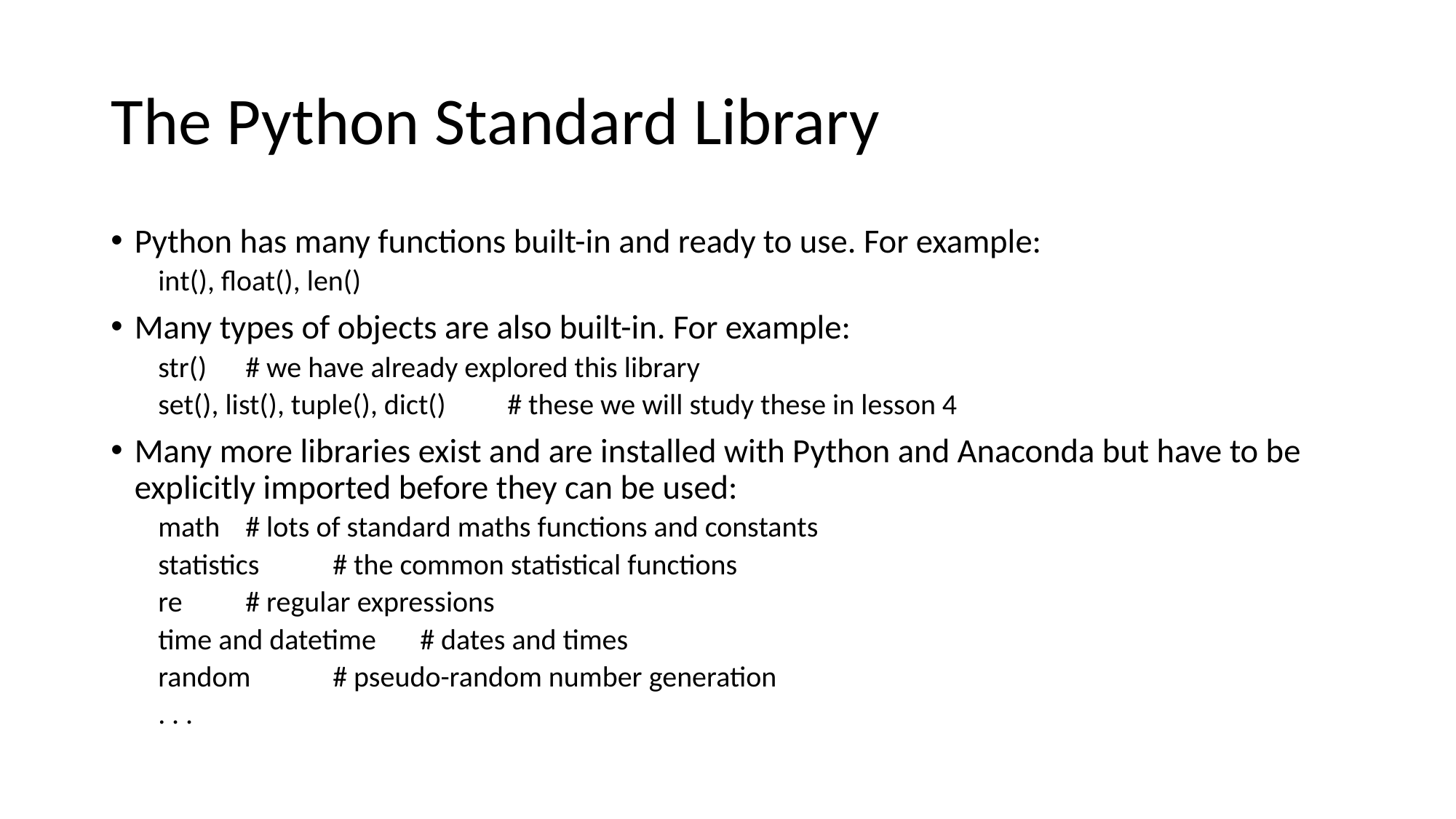

# The Python Standard Library
Python has many functions built-in and ready to use. For example:
int(), float(), len()
Many types of objects are also built-in. For example:
str()				# we have already explored this library
set(), list(), tuple(), dict()		# these we will study these in lesson 4
Many more libraries exist and are installed with Python and Anaconda but have to be explicitly imported before they can be used:
math		# lots of standard maths functions and constants
statistics		# the common statistical functions
re			# regular expressions
time and datetime	# dates and times
random		# pseudo-random number generation
. . .